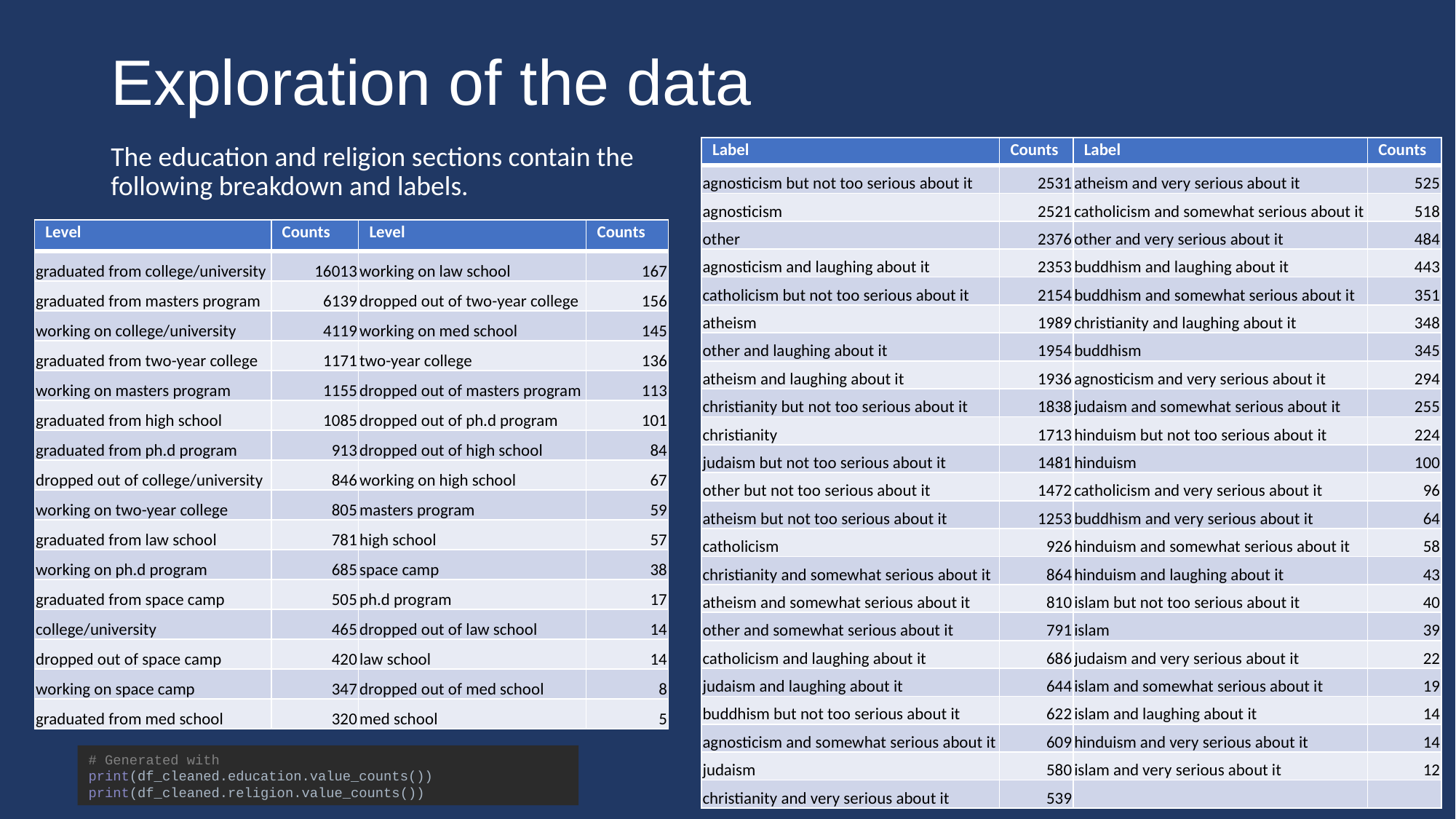

# Exploration of the data
The education and religion sections contain the following breakdown and labels.
| Label | Counts | Label | Counts |
| --- | --- | --- | --- |
| agnosticism but not too serious about it | 2531 | atheism and very serious about it | 525 |
| agnosticism | 2521 | catholicism and somewhat serious about it | 518 |
| other | 2376 | other and very serious about it | 484 |
| agnosticism and laughing about it | 2353 | buddhism and laughing about it | 443 |
| catholicism but not too serious about it | 2154 | buddhism and somewhat serious about it | 351 |
| atheism | 1989 | christianity and laughing about it | 348 |
| other and laughing about it | 1954 | buddhism | 345 |
| atheism and laughing about it | 1936 | agnosticism and very serious about it | 294 |
| christianity but not too serious about it | 1838 | judaism and somewhat serious about it | 255 |
| christianity | 1713 | hinduism but not too serious about it | 224 |
| judaism but not too serious about it | 1481 | hinduism | 100 |
| other but not too serious about it | 1472 | catholicism and very serious about it | 96 |
| atheism but not too serious about it | 1253 | buddhism and very serious about it | 64 |
| catholicism | 926 | hinduism and somewhat serious about it | 58 |
| christianity and somewhat serious about it | 864 | hinduism and laughing about it | 43 |
| atheism and somewhat serious about it | 810 | islam but not too serious about it | 40 |
| other and somewhat serious about it | 791 | islam | 39 |
| catholicism and laughing about it | 686 | judaism and very serious about it | 22 |
| judaism and laughing about it | 644 | islam and somewhat serious about it | 19 |
| buddhism but not too serious about it | 622 | islam and laughing about it | 14 |
| agnosticism and somewhat serious about it | 609 | hinduism and very serious about it | 14 |
| judaism | 580 | islam and very serious about it | 12 |
| christianity and very serious about it | 539 |  |  |
| Level | Counts | Level | Counts |
| --- | --- | --- | --- |
| graduated from college/university | 16013 | working on law school | 167 |
| graduated from masters program | 6139 | dropped out of two-year college | 156 |
| working on college/university | 4119 | working on med school | 145 |
| graduated from two-year college | 1171 | two-year college | 136 |
| working on masters program | 1155 | dropped out of masters program | 113 |
| graduated from high school | 1085 | dropped out of ph.d program | 101 |
| graduated from ph.d program | 913 | dropped out of high school | 84 |
| dropped out of college/university | 846 | working on high school | 67 |
| working on two-year college | 805 | masters program | 59 |
| graduated from law school | 781 | high school | 57 |
| working on ph.d program | 685 | space camp | 38 |
| graduated from space camp | 505 | ph.d program | 17 |
| college/university | 465 | dropped out of law school | 14 |
| dropped out of space camp | 420 | law school | 14 |
| working on space camp | 347 | dropped out of med school | 8 |
| graduated from med school | 320 | med school | 5 |
# Generated with
print(df_cleaned.education.value_counts())
print(df_cleaned.religion.value_counts())